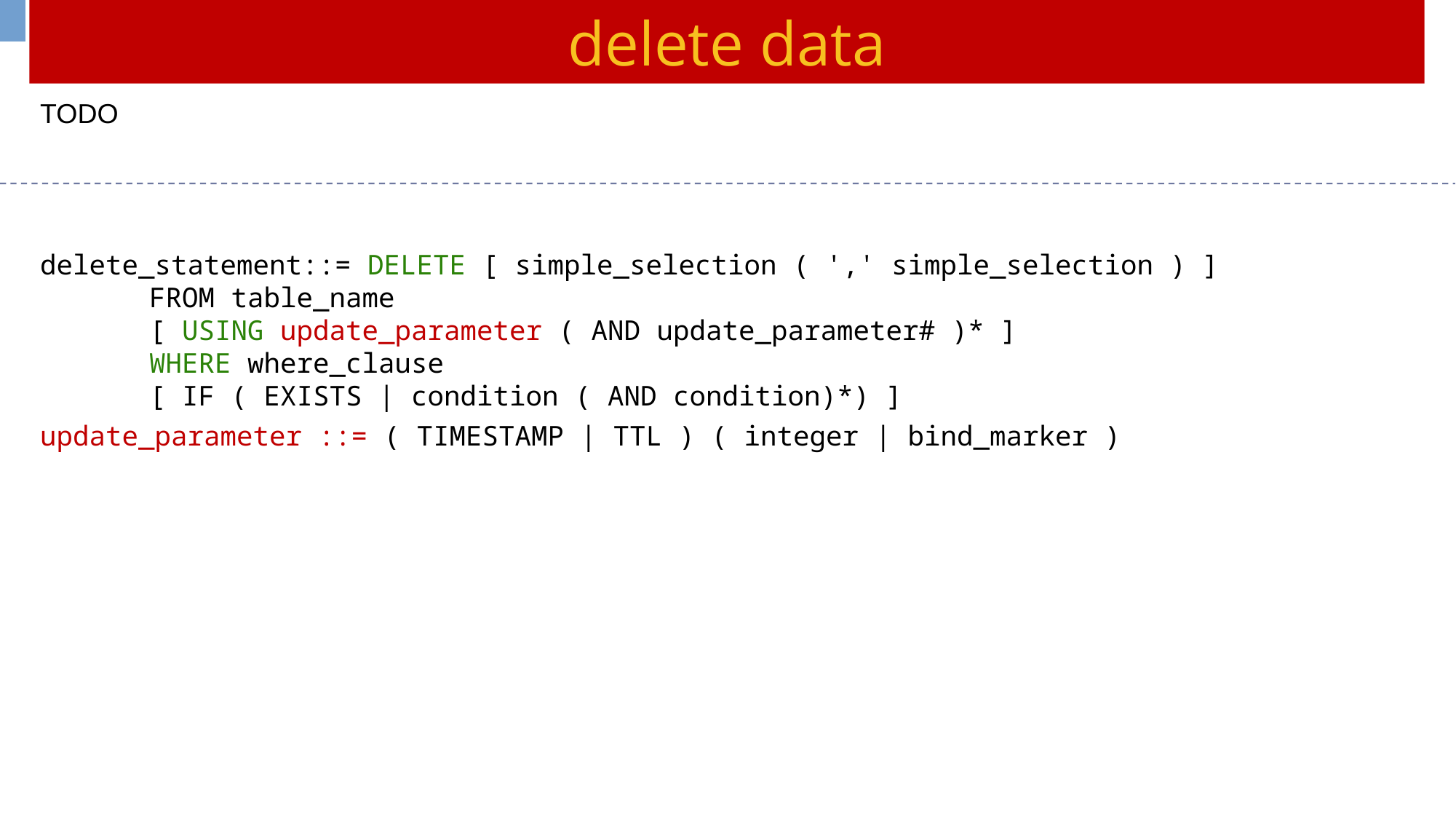

delete data
TODO

delete_statement::= DELETE [ simple_selection ( ',' simple_selection ) ]
	FROM table_name
	[ USING update_parameter ( AND update_parameter# )* ]
	WHERE where_clause
	[ IF ( EXISTS | condition ( AND condition)*) ]

update_parameter ::= ( TIMESTAMP | TTL ) ( integer | bind_marker )